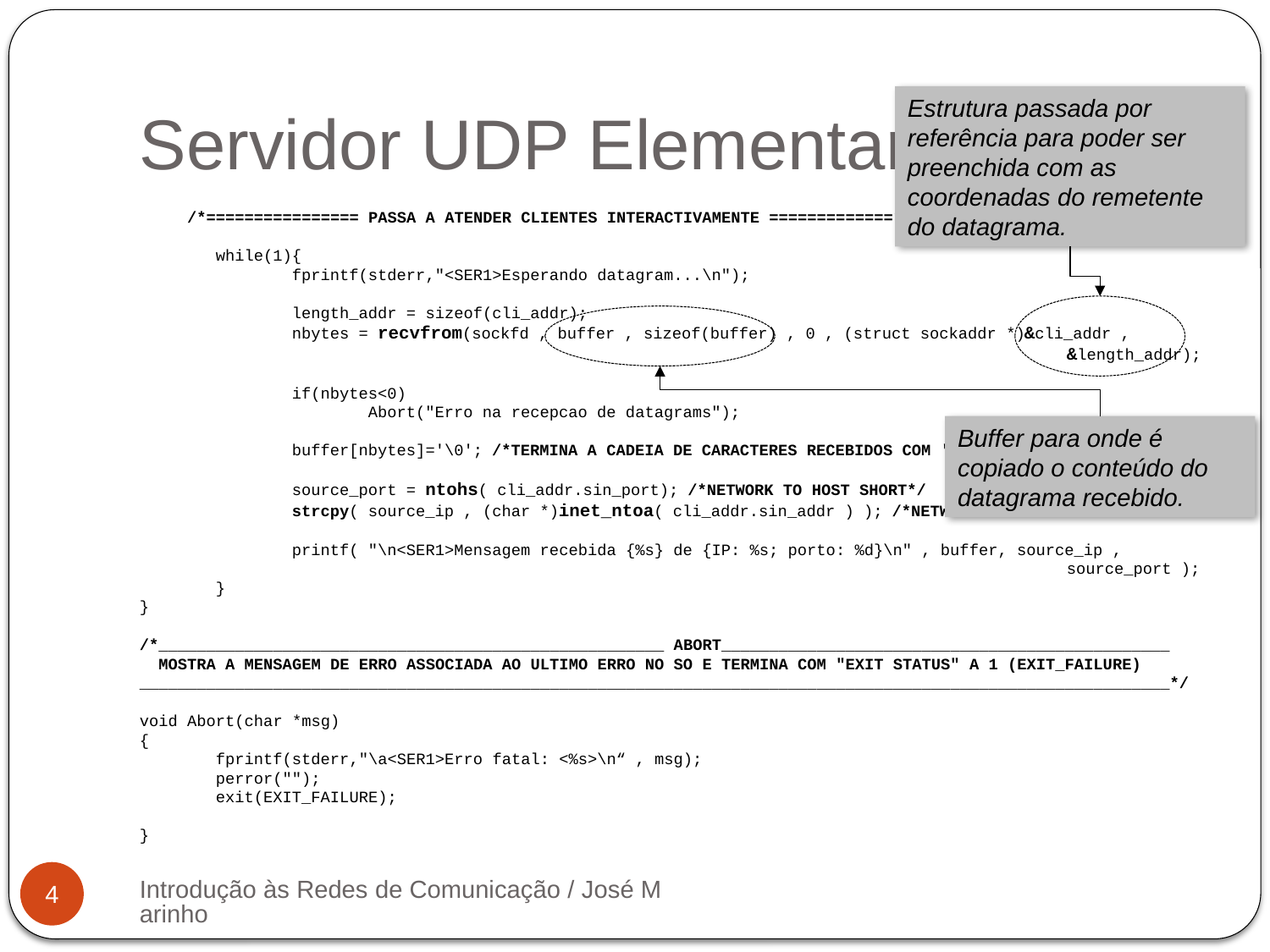

# Servidor UDP Elementar/inicial
Estrutura passada por referência para poder ser preenchida com as coordenadas do remetente do datagrama.
 	 /*================ PASSA A ATENDER CLIENTES INTERACTIVAMENTE =============*/

        while(1){
                fprintf(stderr,"<SER1>Esperando datagram...\n");

                length_addr = sizeof(cli_addr);
                nbytes = recvfrom(sockfd , buffer , sizeof(buffer) , 0 , (struct sockaddr *)&cli_addr , 								&length_addr);

                if(nbytes<0)
                        Abort("Erro na recepcao de datagrams");

                buffer[nbytes]='\0'; /*Termina a cadeia de caracteres recebidos com '\0'*/

                source_port = ntohs( cli_addr.sin_port); /*Network TO Host Short*/
                strcpy( source_ip , (char *)inet_ntoa( cli_addr.sin_addr ) ); /*Network TO Ascii*/

                printf( "\n<SER1>Mensagem recebida {%s} de {IP: %s; porto: %d}\n" , buffer, source_ip , 								source_port );
        }
}

/*_____________________________________________________ Abort_______________________________________________
  Mostra a mensagem de erro associada ao ultimo erro no SO e termina com "exit status" a 1 (EXIT_FAILURE)
____________________________________________________________________________________________________________*/

void Abort(char *msg)
{
        fprintf(stderr,"\a<SER1>Erro fatal: <%s>\n“ , msg);
        perror("");
        exit(EXIT_FAILURE);

}

Buffer para onde é copiado o conteúdo do datagrama recebido.
Introdução às Redes de Comunicação / José Marinho
4